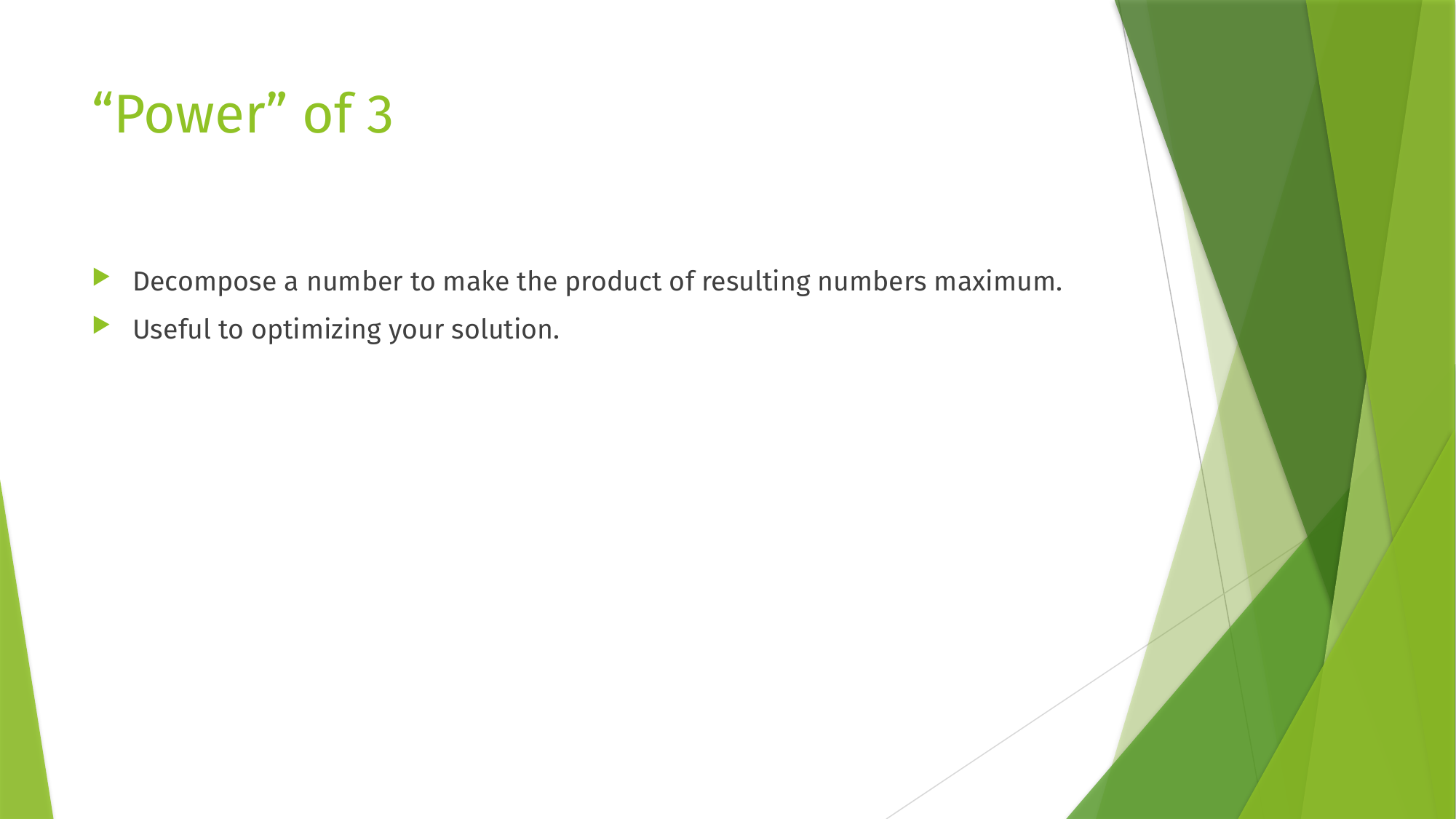

# “Power” of 3
Decompose a number to make the product of resulting numbers maximum.
Useful to optimizing your solution.